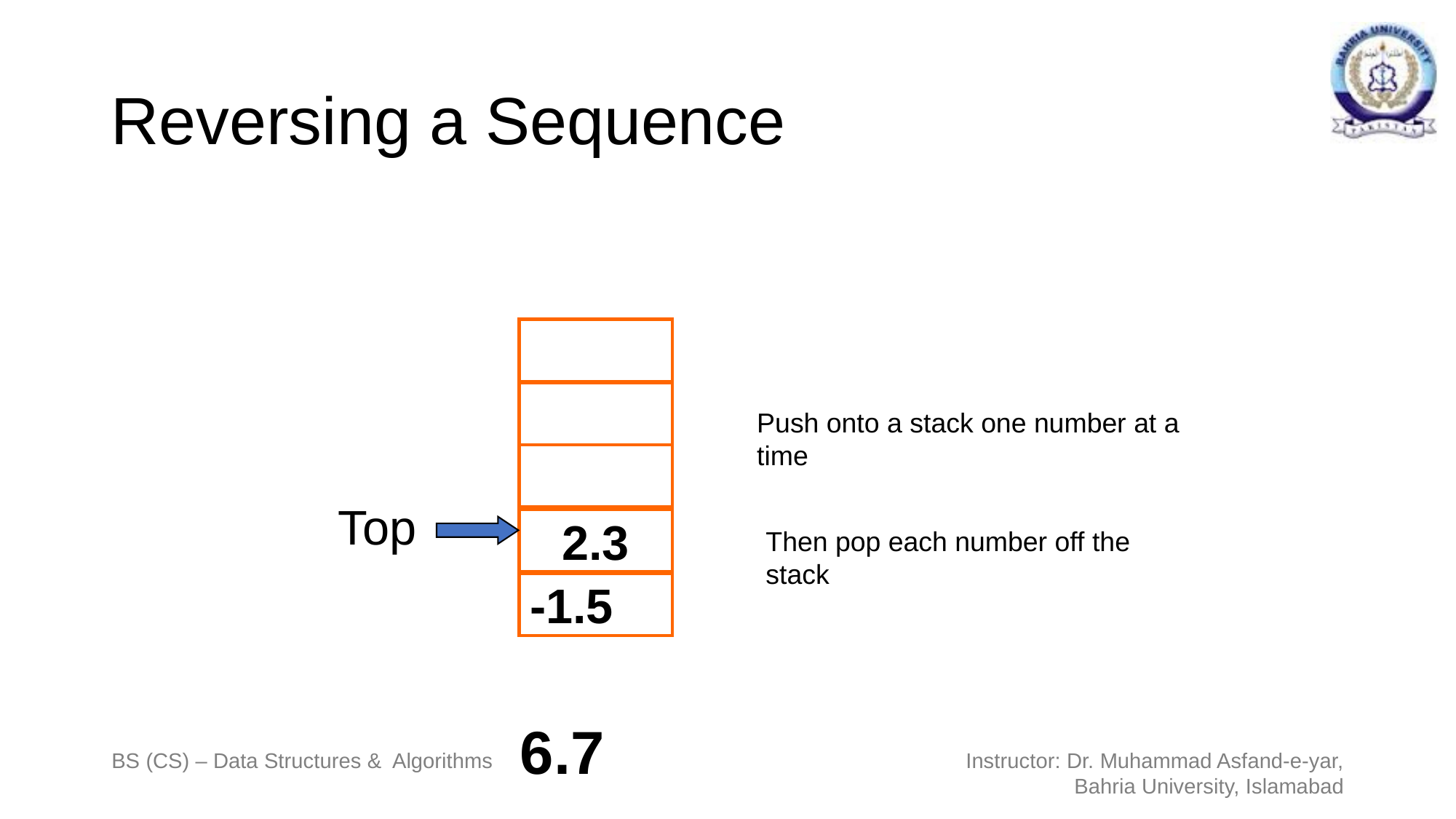

# Reversing a Sequence

Push onto a stack one number at a time

Top
2.3

Then pop each number off the stack
-1.5
6.7